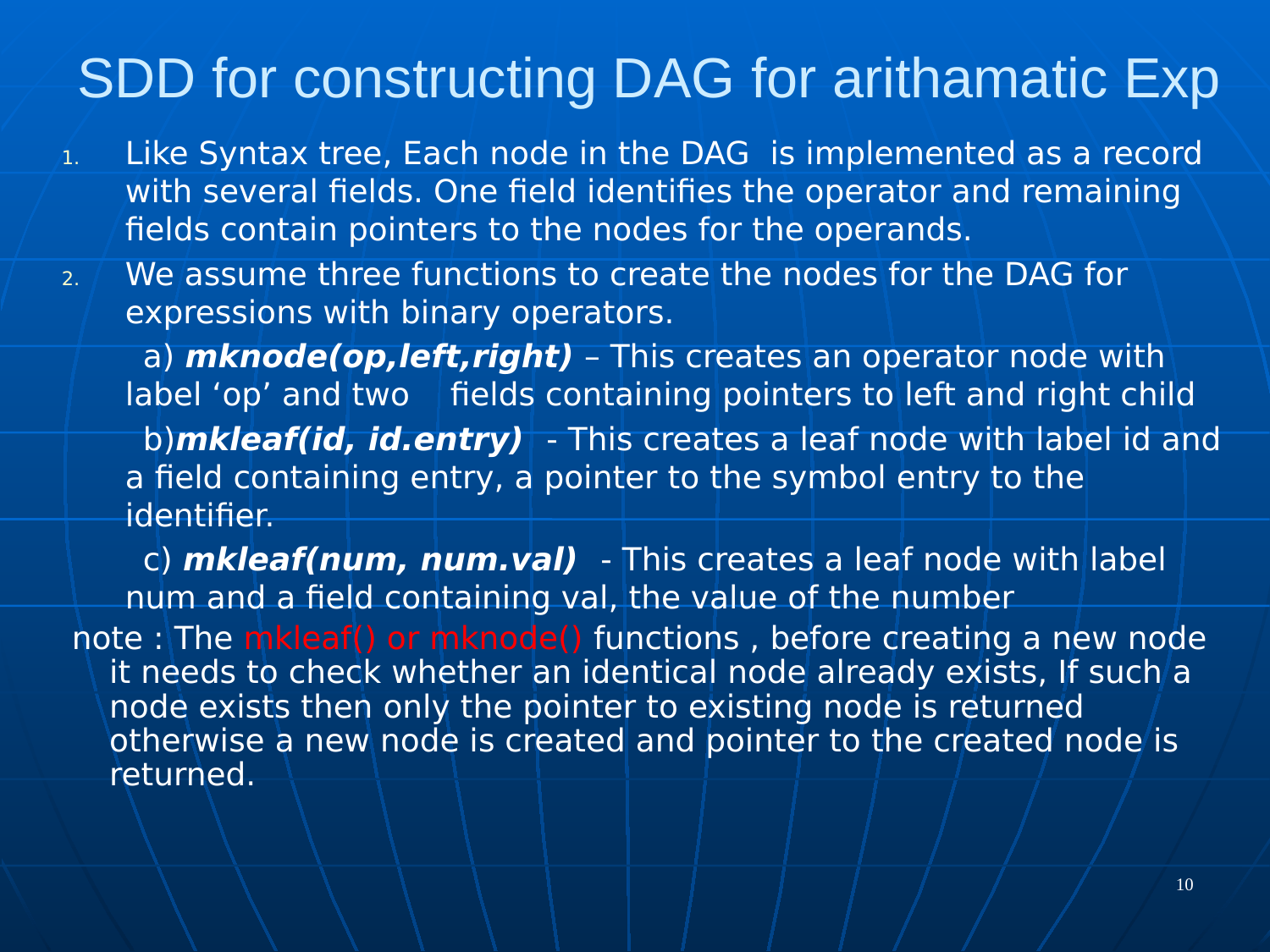

# SDD for constructing DAG for arithamatic Exp
Like Syntax tree, Each node in the DAG  is implemented as a record with several fields. One field identifies the operator and remaining fields contain pointers to the nodes for the operands.
We assume three functions to create the nodes for the DAG for expressions with binary operators.
        a) mknode(op,left,right) – This creates an operator node with label ‘op’ and two    fields containing pointers to left and right child
        b)mkleaf(id, id.entry)  - This creates a leaf node with label id and a field containing entry, a pointer to the symbol entry to the identifier.
        c) mkleaf(num, num.val)  - This creates a leaf node with label num and a field containing val, the value of the number
 note : The mkleaf() or mknode() functions , before creating a new node it needs to check whether an identical node already exists, If such a node exists then only the pointer to existing node is returned otherwise a new node is created and pointer to the created node is returned.

10